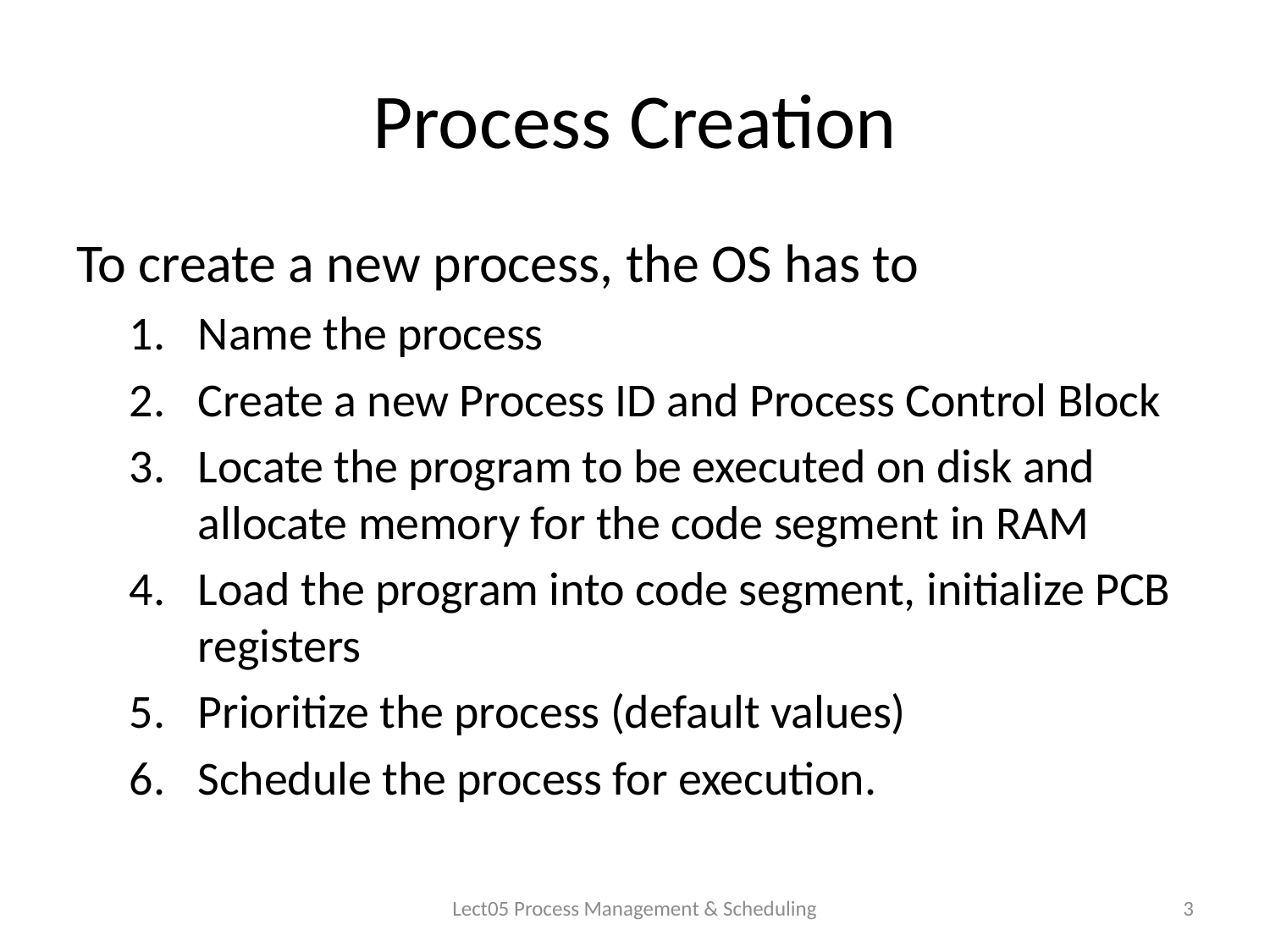

# Process Creation
To create a new process, the OS has to
Name the process
Create a new Process ID and Process Control Block
Locate the program to be executed on disk and allocate memory for the code segment in RAM
Load the program into code segment, initialize PCB registers
Prioritize the process (default values)
Schedule the process for execution.
Lect05 Process Management & Scheduling
3